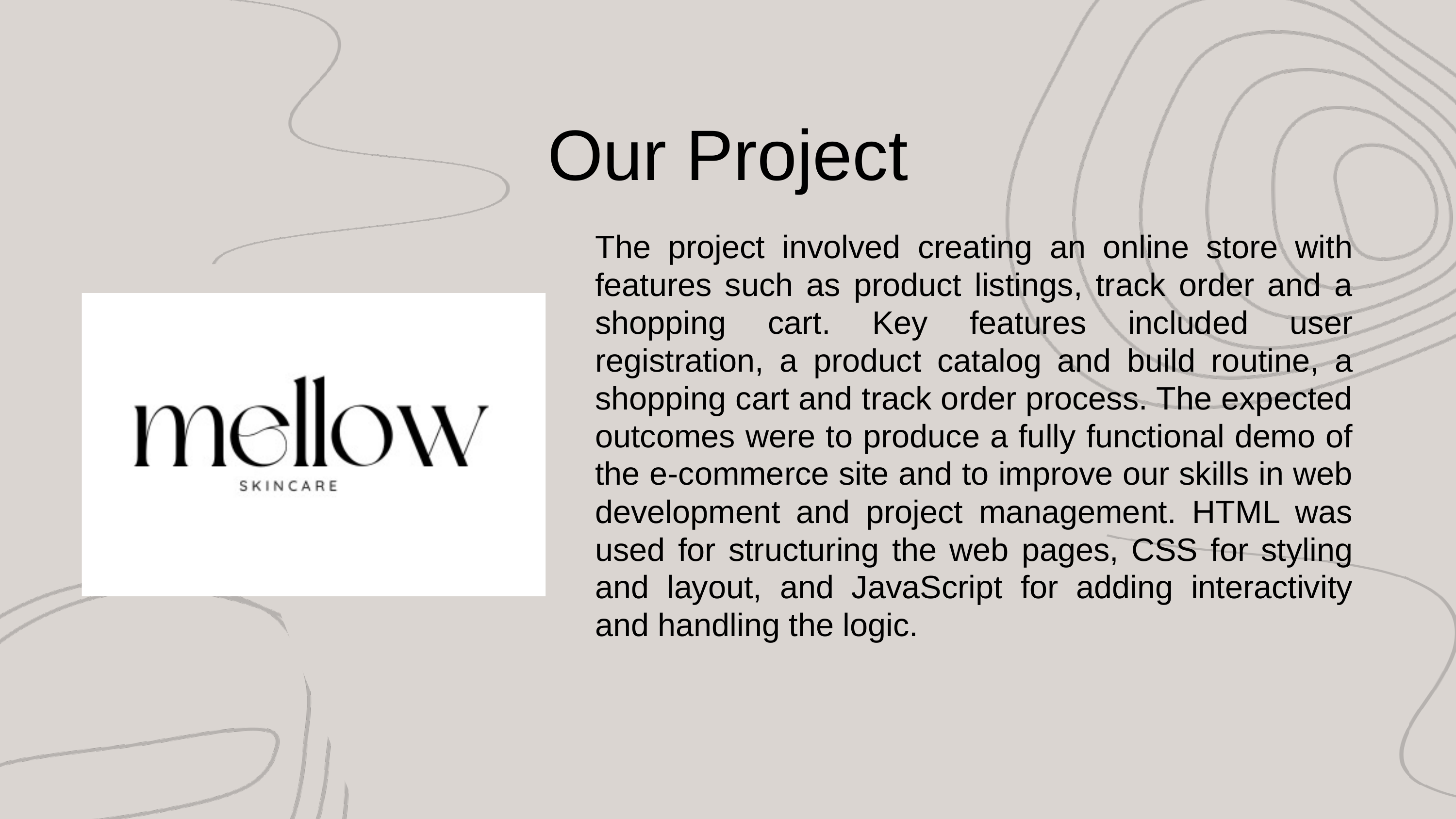

Our Project
The project involved creating an online store with features such as product listings, track order and a shopping cart. Key features included user registration, a product catalog and build routine, a shopping cart and track order process. The expected outcomes were to produce a fully functional demo of the e-commerce site and to improve our skills in web development and project management. HTML was used for structuring the web pages, CSS for styling and layout, and JavaScript for adding interactivity and handling the logic.